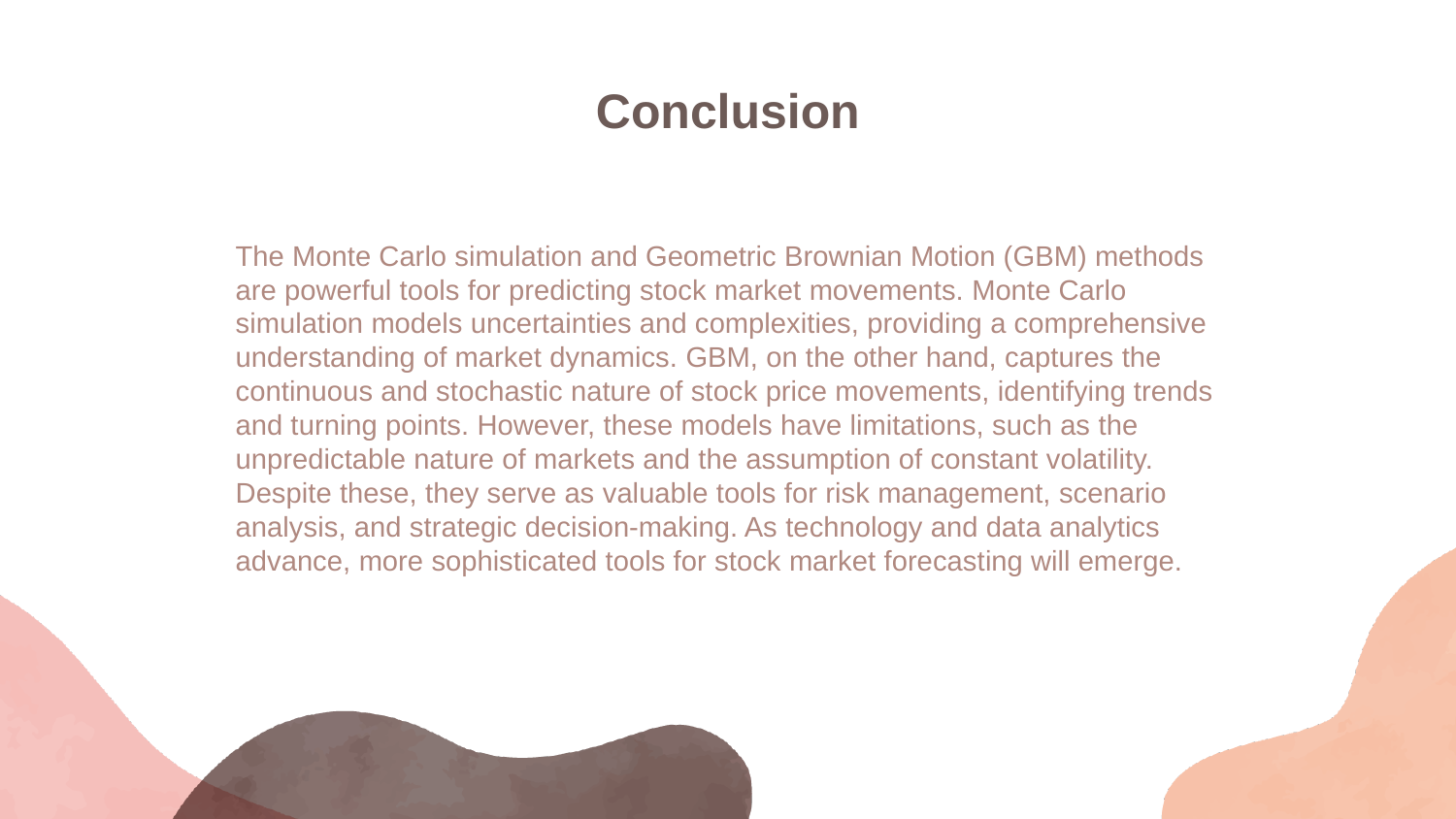

# Conclusion
The Monte Carlo simulation and Geometric Brownian Motion (GBM) methods are powerful tools for predicting stock market movements. Monte Carlo simulation models uncertainties and complexities, providing a comprehensive understanding of market dynamics. GBM, on the other hand, captures the continuous and stochastic nature of stock price movements, identifying trends and turning points. However, these models have limitations, such as the unpredictable nature of markets and the assumption of constant volatility. Despite these, they serve as valuable tools for risk management, scenario analysis, and strategic decision-making. As technology and data analytics advance, more sophisticated tools for stock market forecasting will emerge.